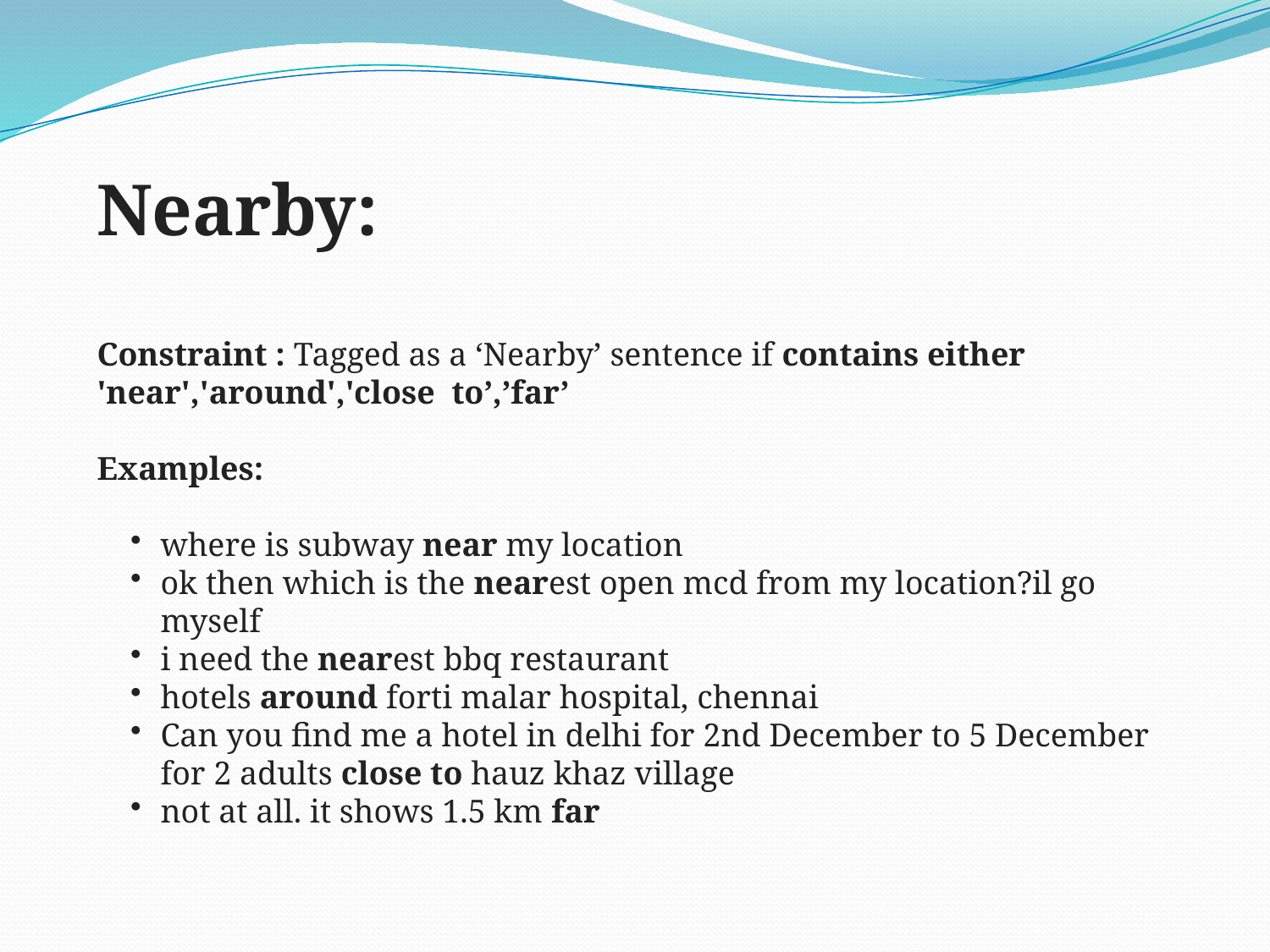

Nearby:

Constraint : Tagged as a ‘Nearby’ sentence if contains either 'near','around','close  to’,’far’

Examples:

where is subway near my location
ok then which is the nearest open mcd from my location?il go myself
i need the nearest bbq restaurant
hotels around forti malar hospital, chennai
Can you find me a hotel in delhi for 2nd December to 5 December for 2 adults close to hauz khaz village
not at all. it shows 1.5 km far